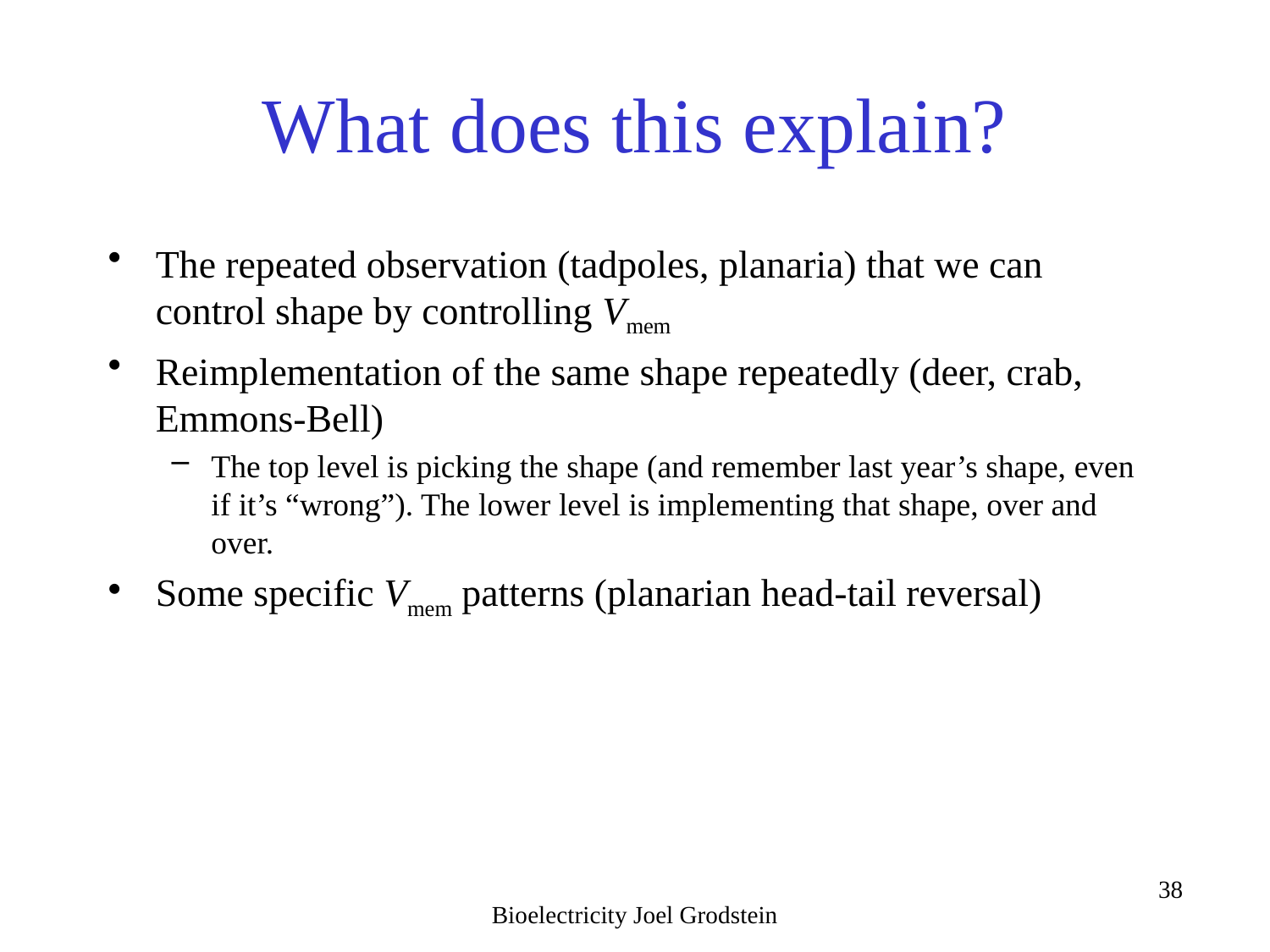

# What does this explain?
The repeated observation (tadpoles, planaria) that we can control shape by controlling Vmem
Reimplementation of the same shape repeatedly (deer, crab, Emmons-Bell)
The top level is picking the shape (and remember last year’s shape, even if it’s “wrong”). The lower level is implementing that shape, over and over.
Some specific Vmem patterns (planarian head-tail reversal)

Bioelectricity Joel Grodstein